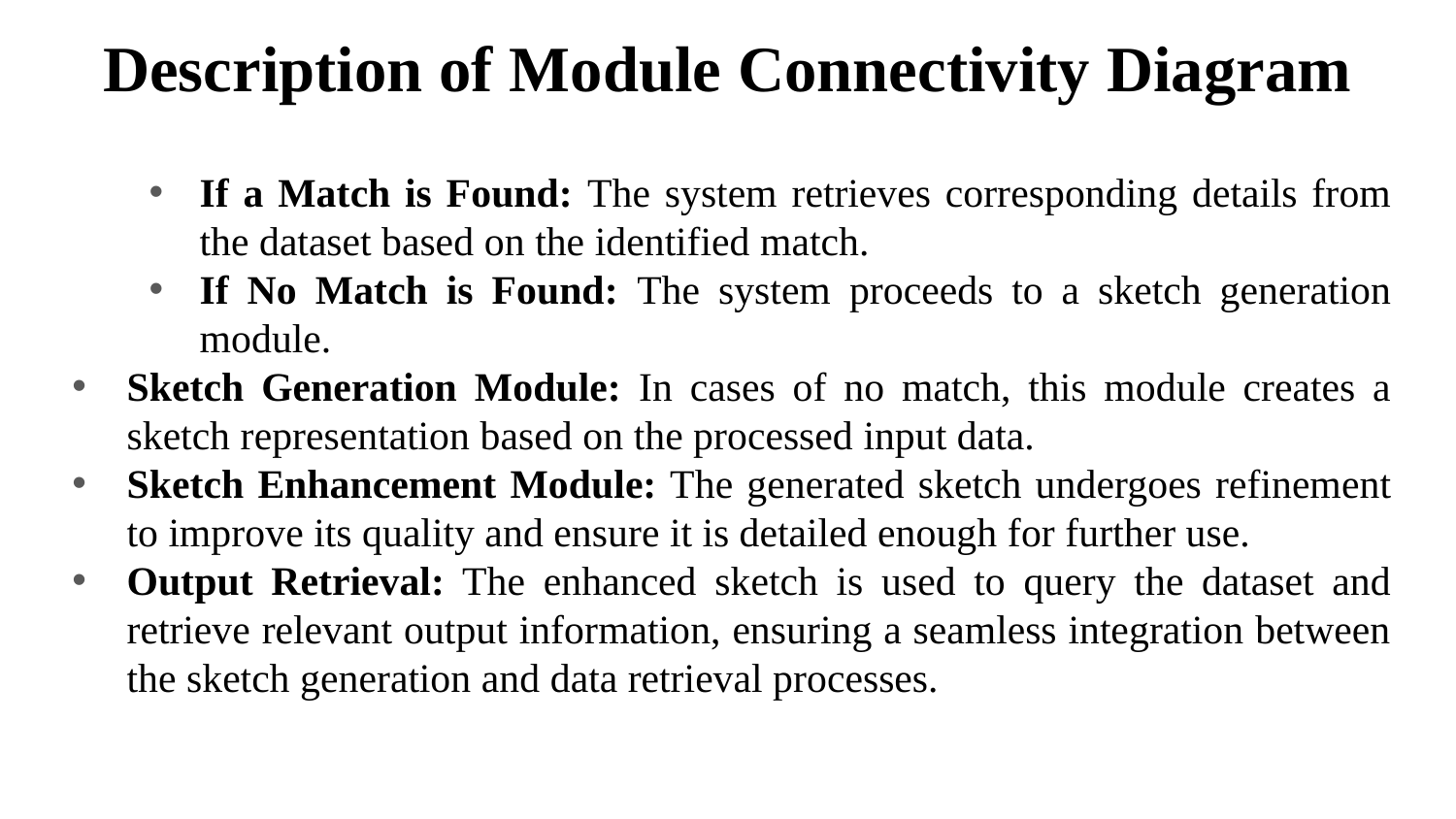

# Description of Module Connectivity Diagram

If a Match is Found: The system retrieves corresponding details from the dataset based on the identified match.
If No Match is Found: The system proceeds to a sketch generation module.
Sketch Generation Module: In cases of no match, this module creates a sketch representation based on the processed input data.
Sketch Enhancement Module: The generated sketch undergoes refinement to improve its quality and ensure it is detailed enough for further use.
Output Retrieval: The enhanced sketch is used to query the dataset and retrieve relevant output information, ensuring a seamless integration between the sketch generation and data retrieval processes.